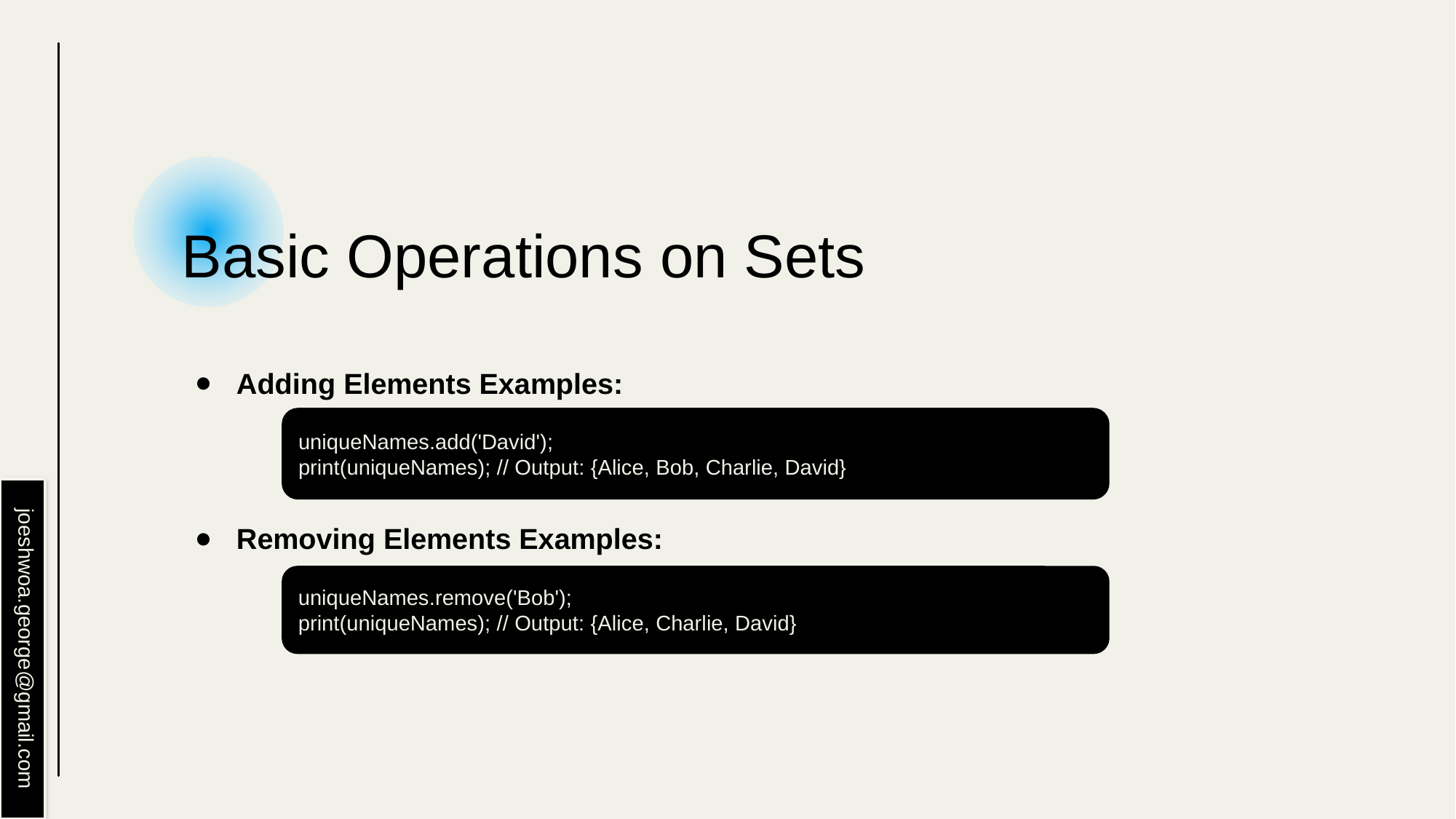

# Basic Operations on Sets
Adding Elements Examples:

Removing Elements Examples:

uniqueNames.add('David');
print(uniqueNames); // Output: {Alice, Bob, Charlie, David}
uniqueNames.remove('Bob');
print(uniqueNames); // Output: {Alice, Charlie, David}
joeshwoa.george@gmail.com